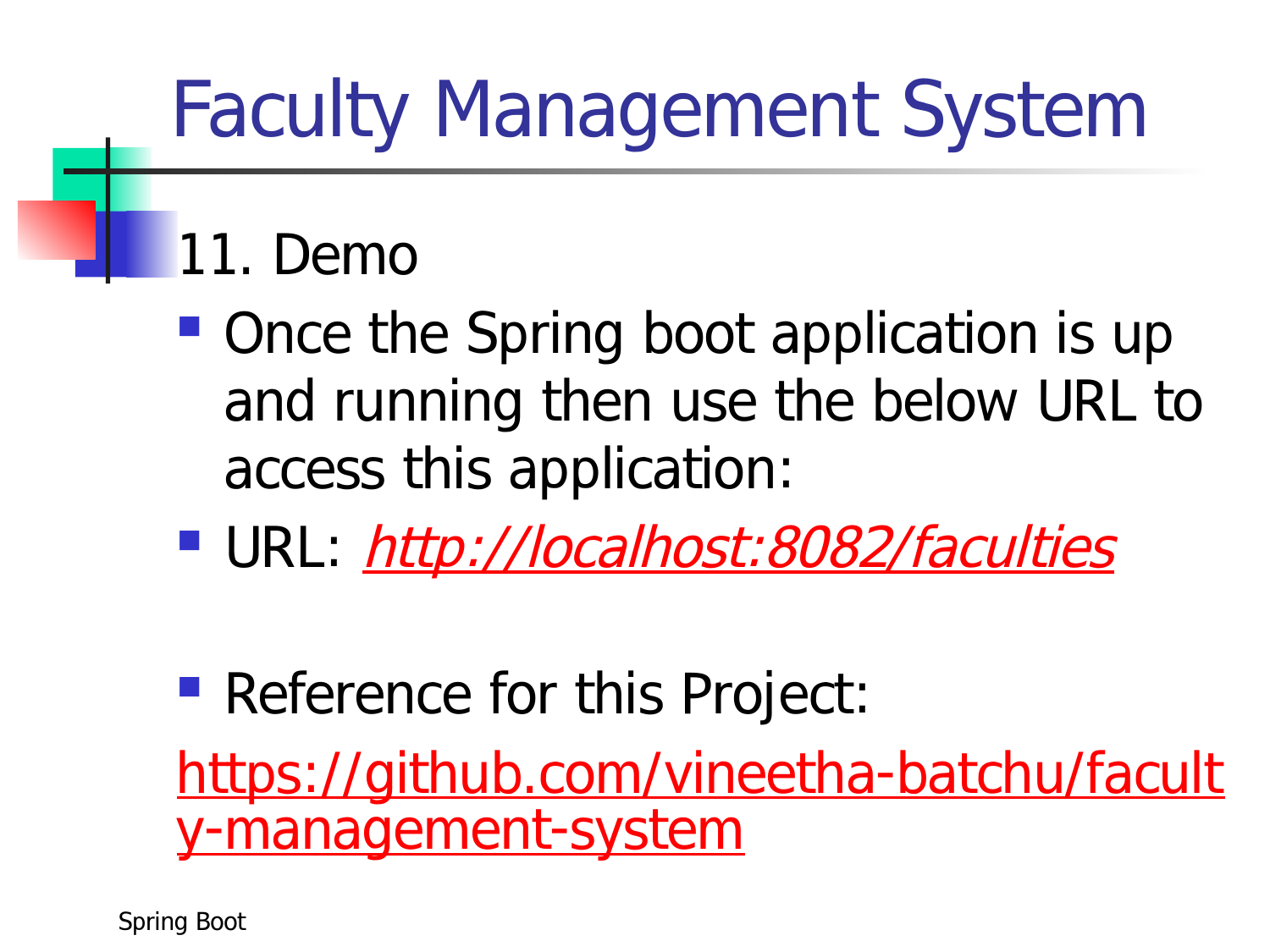

# Faculty Management System
11. Demo
Once the Spring boot application is up and running then use the below URL to access this application:
URL: http://localhost:8082/faculties
Reference for this Project:
https://github.com/vineetha-batchu/faculty-management-system
Spring Boot